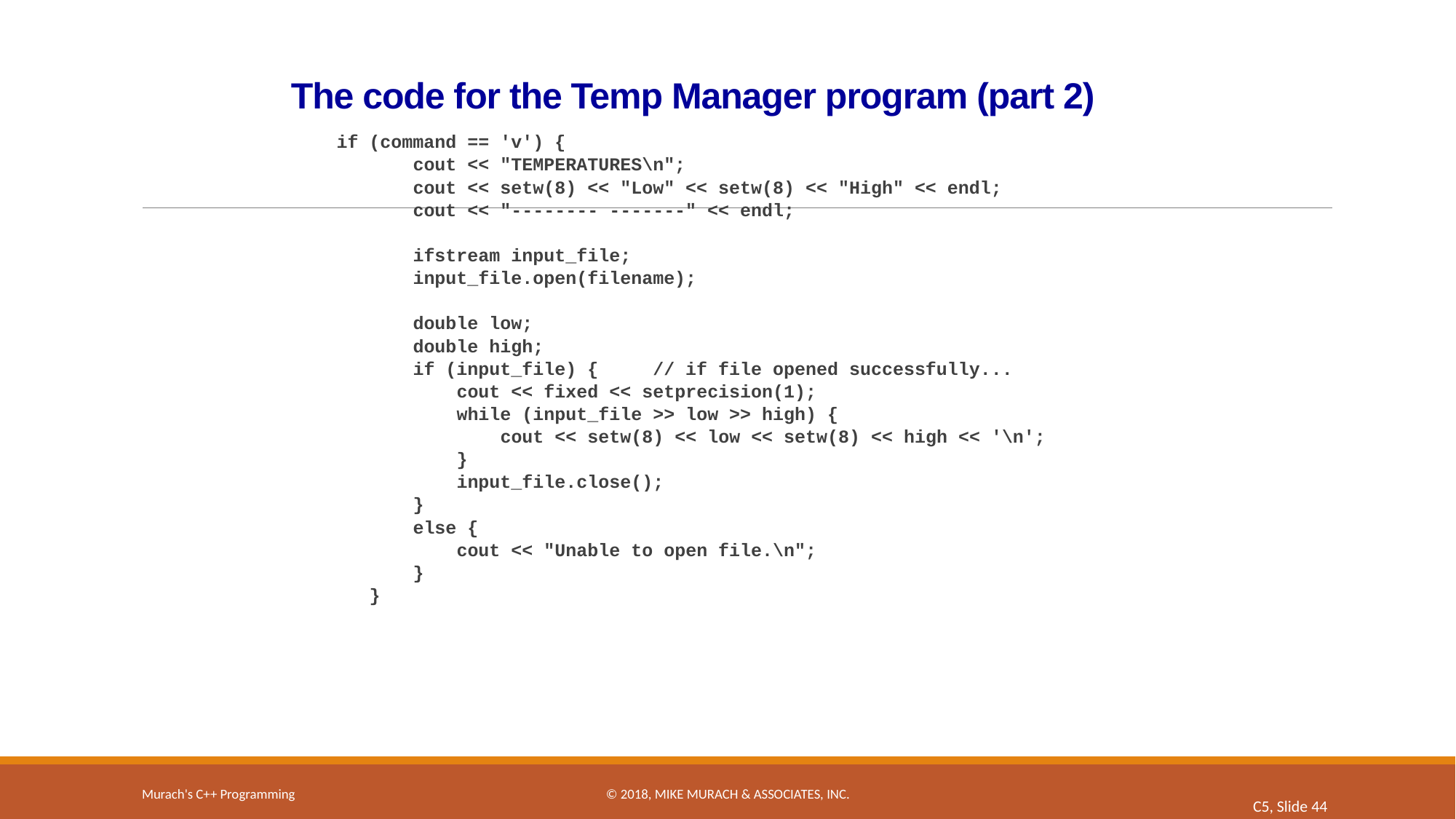

# The code for the Temp Manager program (part 2)
     if (command == 'v') {
            cout << "TEMPERATURES\n";
            cout << setw(8) << "Low" << setw(8) << "High" << endl;
            cout << "-------- -------" << endl;

            ifstream input_file;
            input_file.open(filename);

            double low;
            double high;
            if (input_file) {     // if file opened successfully...
                cout << fixed << setprecision(1);
                while (input_file >> low >> high) {
                    cout << setw(8) << low << setw(8) << high << '\n';
                }
                input_file.close();
            }
            else {
                cout << "Unable to open file.\n";
            }
        }
Murach's C++ Programming
© 2018, Mike Murach & Associates, Inc.

C5, Slide 44